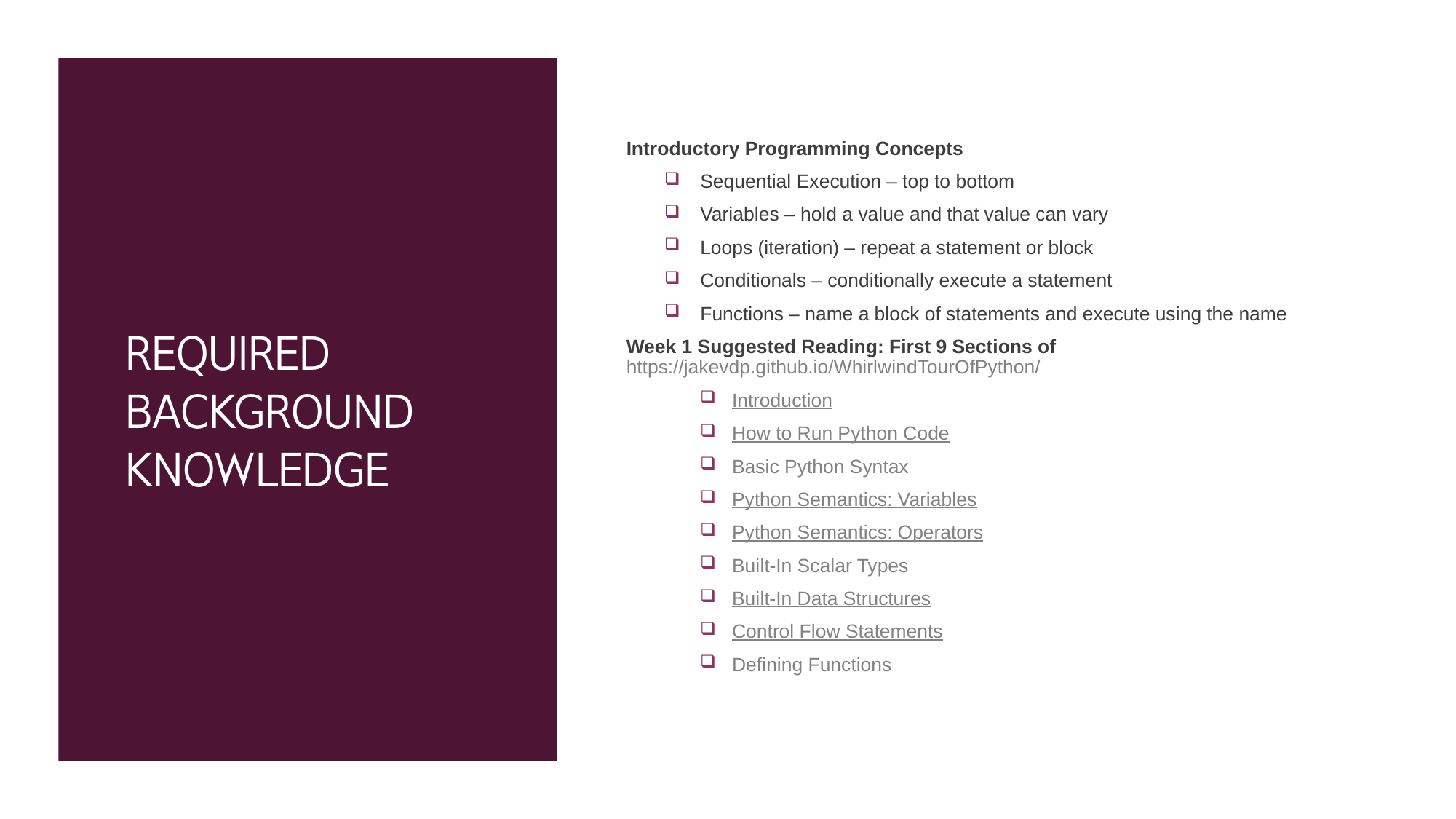

# Required Background Knowledge
Introductory Programming Concepts
Sequential Execution – top to bottom
Variables – hold a value and that value can vary
Loops (iteration) – repeat a statement or block
Conditionals – conditionally execute a statement
Functions – name a block of statements and execute using the name
Week 1 Suggested Reading: First 9 Sections of  https://jakevdp.github.io/WhirlwindTourOfPython/
Introduction
How to Run Python Code
Basic Python Syntax
Python Semantics: Variables
Python Semantics: Operators
Built-In Scalar Types
Built-In Data Structures
Control Flow Statements
Defining Functions